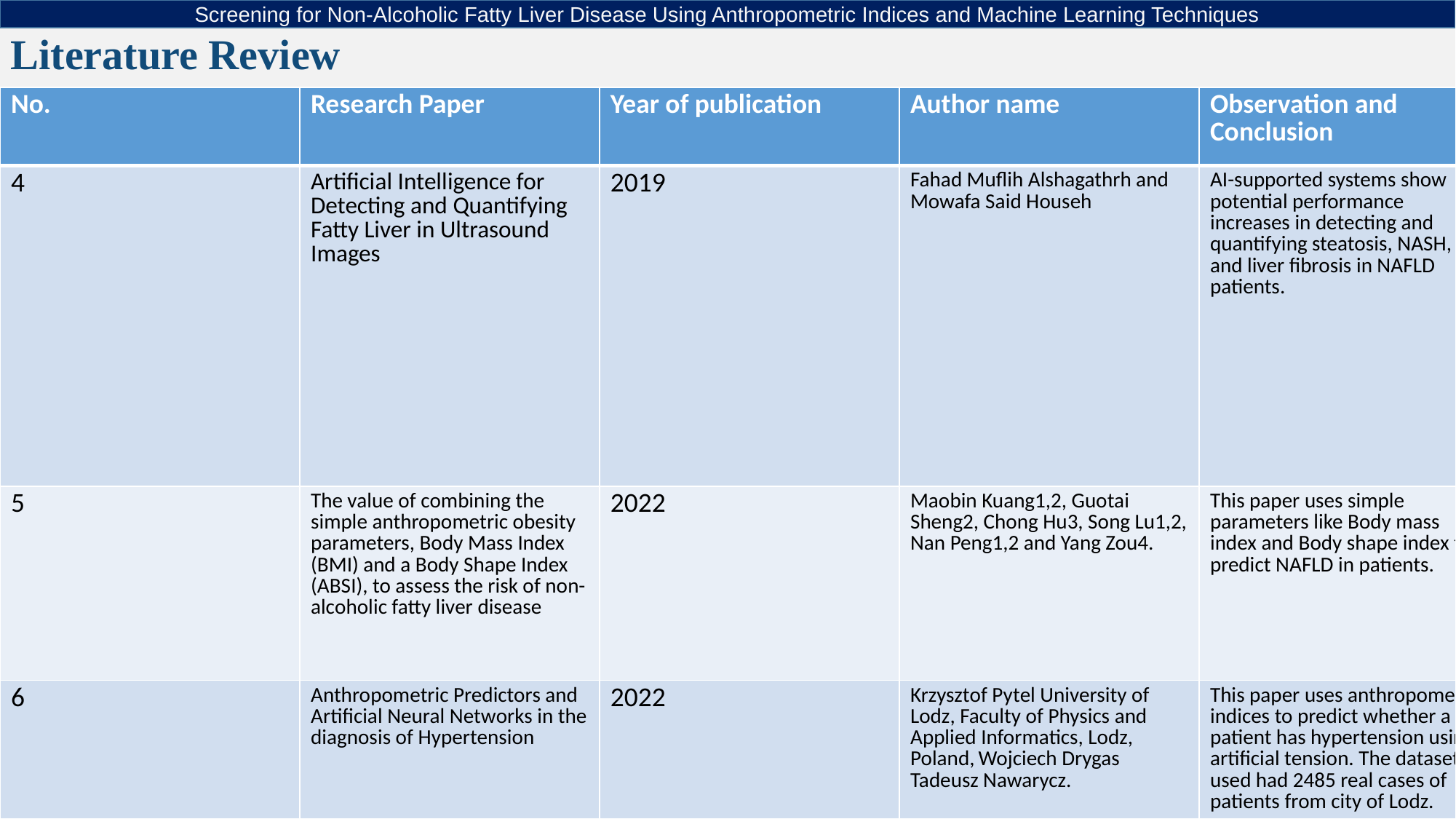

Screening for Non-Alcoholic Fatty Liver Disease Using Anthropometric Indices and Machine Learning Techniques
# Literature Review
| No. | Research Paper | Year of publication | Author name | Observation and Conclusion |
| --- | --- | --- | --- | --- |
| 4 | Artificial Intelligence for Detecting and Quantifying Fatty Liver in Ultrasound Images | 2019 | Fahad Muflih Alshagathrh and Mowafa Said Househ | AI-supported systems show potential performance increases in detecting and quantifying steatosis, NASH, and liver fibrosis in NAFLD patients. |
| 5 | The value of combining the simple anthropometric obesity parameters, Body Mass Index (BMI) and a Body Shape Index (ABSI), to assess the risk of non-alcoholic fatty liver disease | 2022 | Maobin Kuang1,2, Guotai Sheng2, Chong Hu3, Song Lu1,2, Nan Peng1,2 and Yang Zou4. | This paper uses simple parameters like Body mass index and Body shape index to predict NAFLD in patients. |
| 6 | Anthropometric Predictors and Artificial Neural Networks in the diagnosis of Hypertension | 2022 | Krzysztof Pytel University of Lodz, Faculty of Physics and Applied Informatics, Lodz, Poland, Wojciech Drygas Tadeusz Nawarycz. | This paper uses anthropometric indices to predict whether a patient has hypertension using artificial tension. The dataset used had 2485 real cases of patients from city of Lodz. |